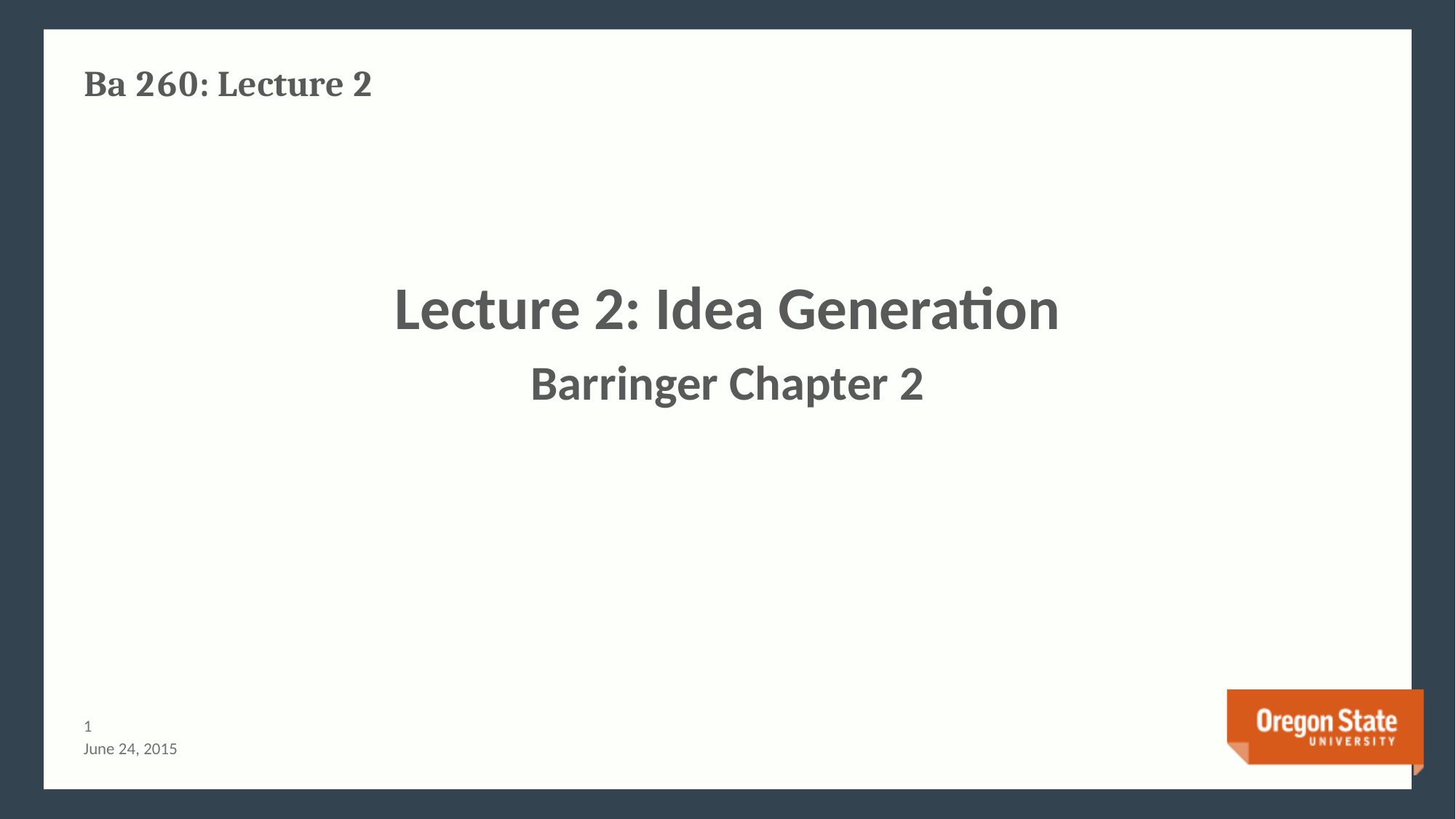

# Ba 260: Lecture 2

Lecture 2: Idea Generation
Barringer Chapter 2
1
June 24, 2015